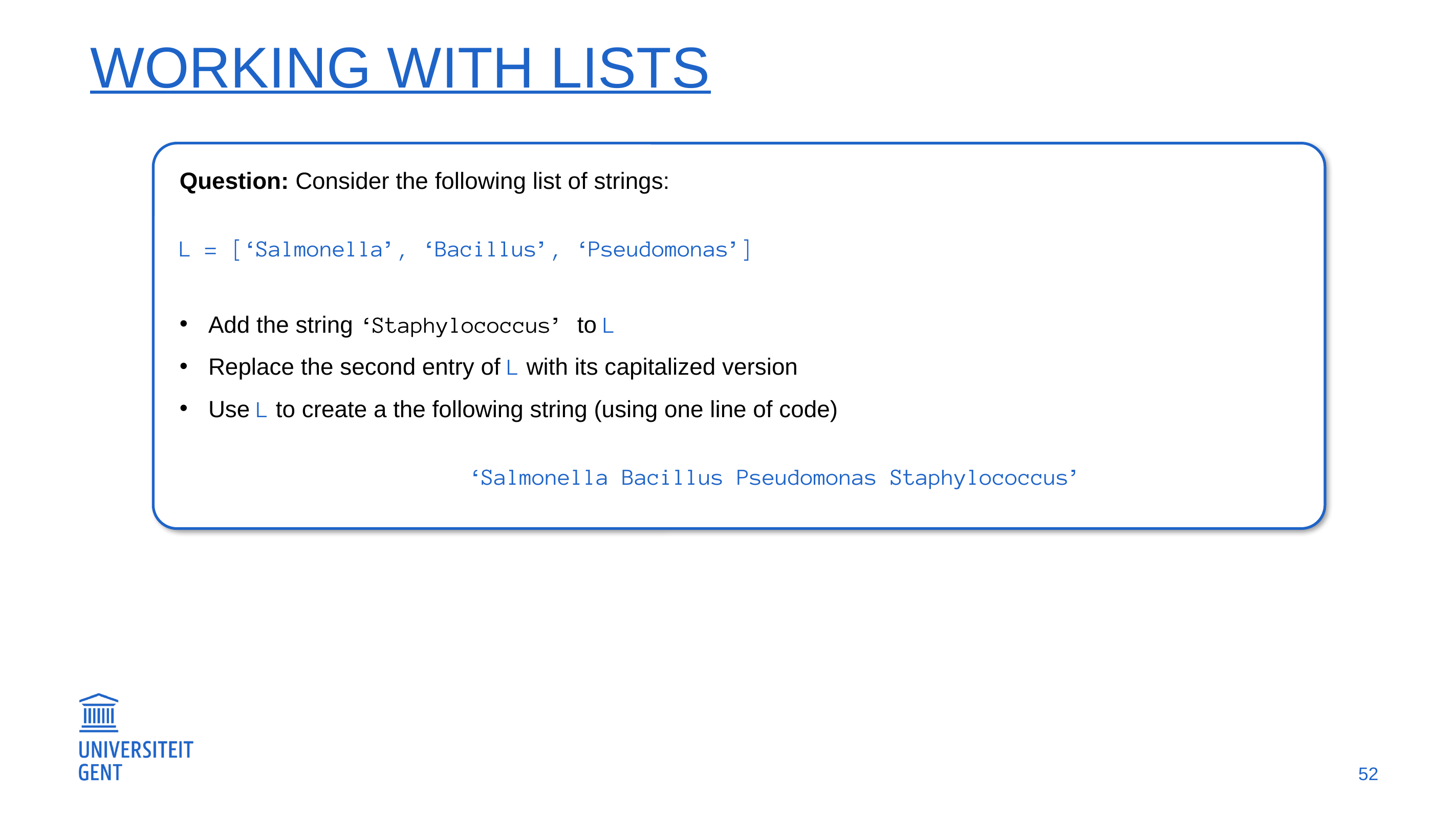

Working with LISTS

Question: Consider the following list of strings:

L = [‘Salmonella’, ‘Bacillus’, ‘Pseudomonas’]

Add the string ‘Staphylococcus’ to L
Replace the second entry of L with its capitalized version
Use L to create a the following string (using one line of code)

‘Salmonella Bacillus Pseudomonas Staphylococcus’

52